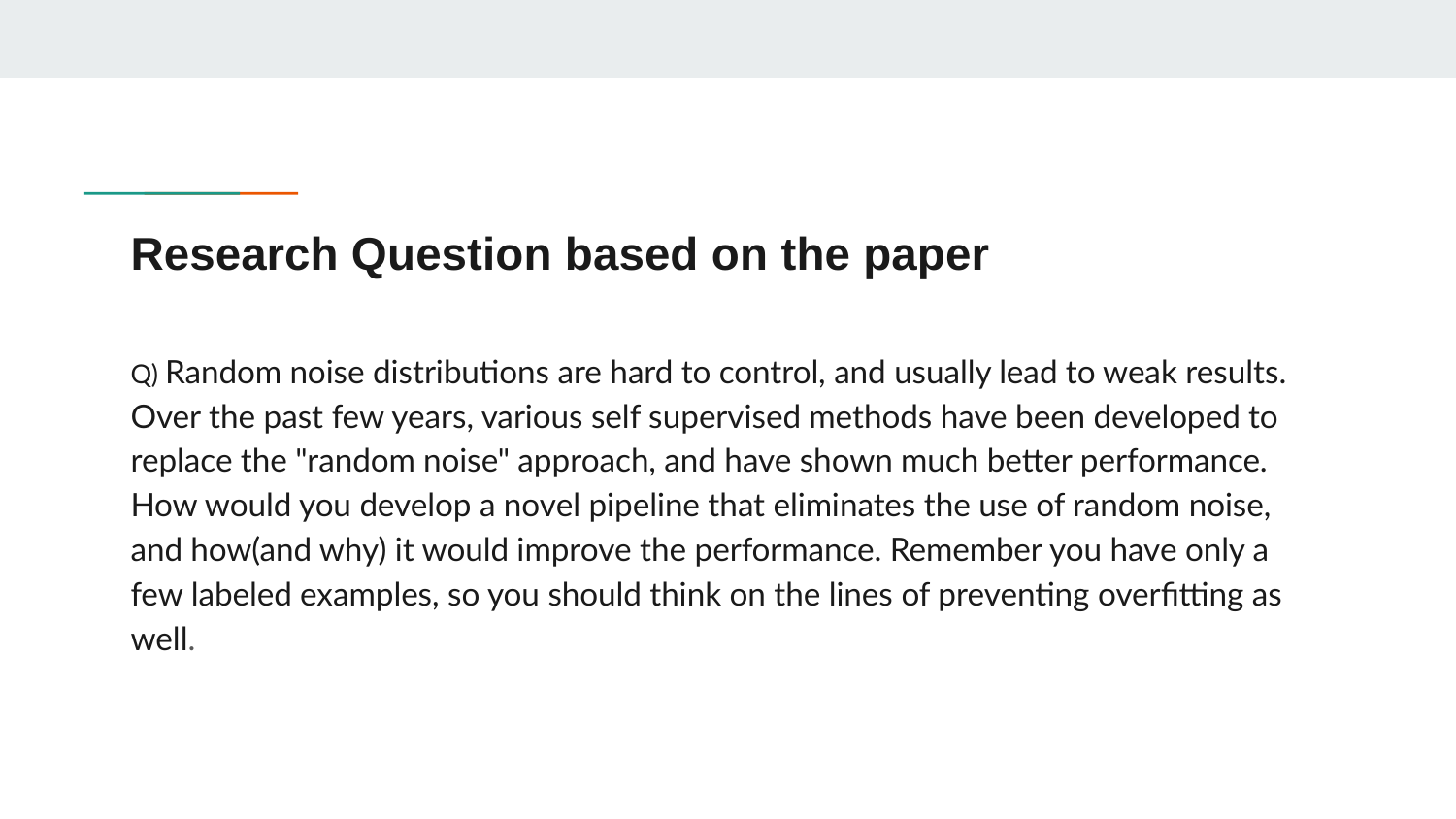

# Research Question based on the paper
Q) Random noise distributions are hard to control, and usually lead to weak results. Over the past few years, various self supervised methods have been developed to replace the "random noise" approach, and have shown much better performance. How would you develop a novel pipeline that eliminates the use of random noise, and how(and why) it would improve the performance. Remember you have only a few labeled examples, so you should think on the lines of preventing overfitting as well.